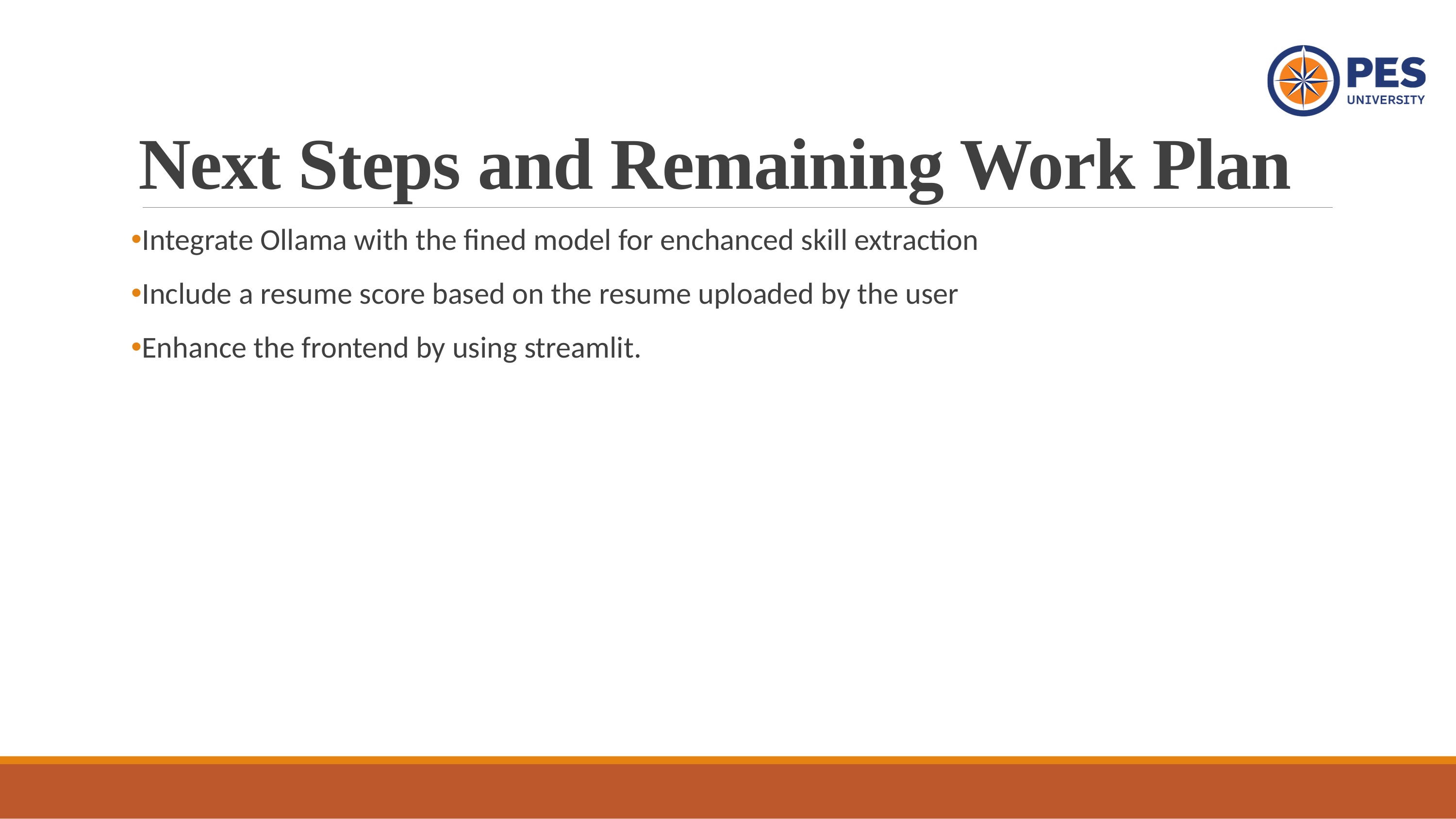

# Next Steps and Remaining Work Plan

Integrate Ollama with the fined model for enchanced skill extraction
Include a resume score based on the resume uploaded by the user
Enhance the frontend by using streamlit.